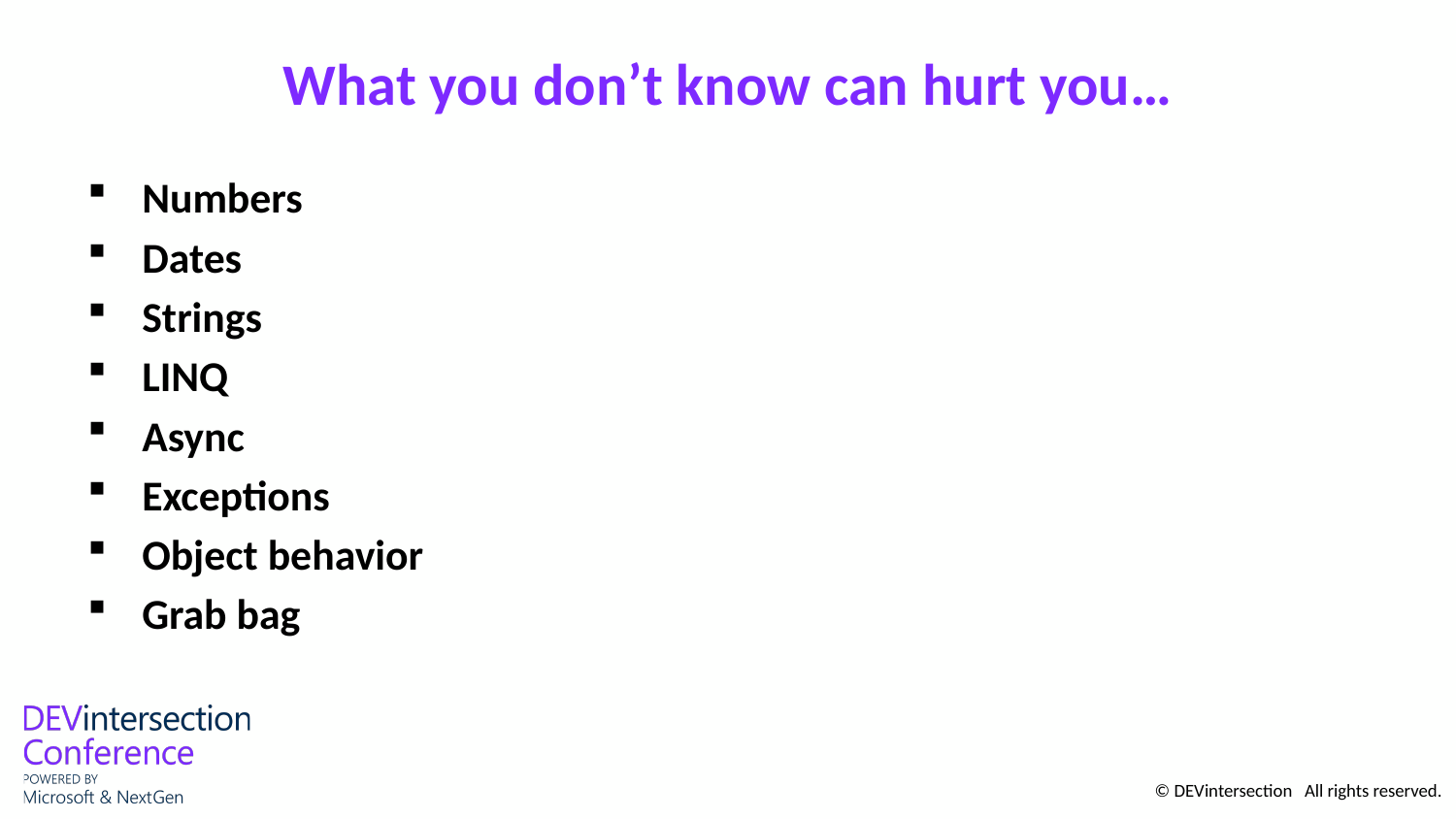

# What you don’t know can hurt you…
Numbers
Dates
Strings
LINQ
Async
Exceptions
Object behavior
Grab bag